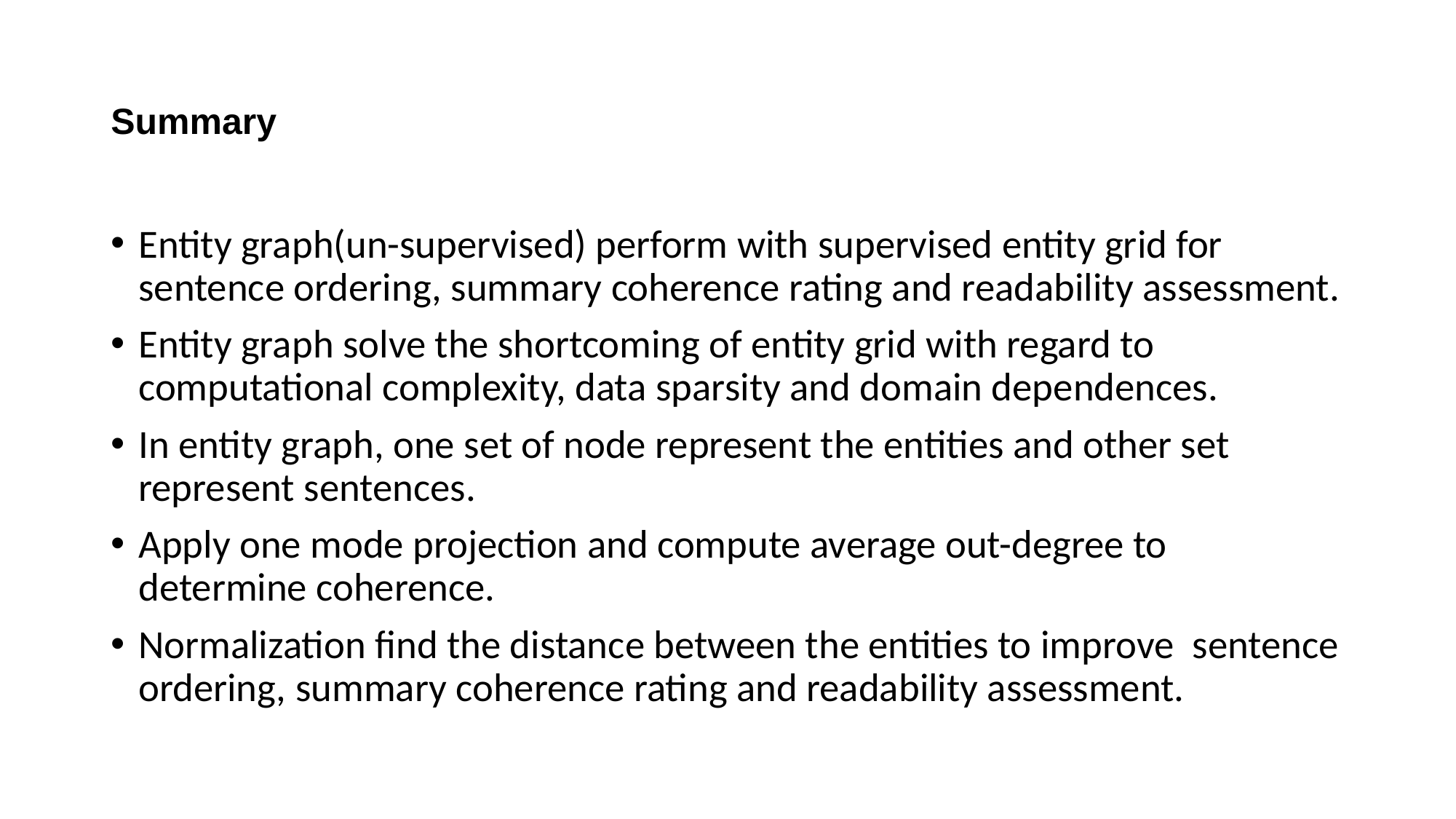

# Summary
Entity graph(un-supervised) perform with supervised entity grid for sentence ordering, summary coherence rating and readability assessment.
Entity graph solve the shortcoming of entity grid with regard to computational complexity, data sparsity and domain dependences.
In entity graph, one set of node represent the entities and other set  represent sentences.
Apply one mode projection and compute average out-degree to determine coherence.
Normalization find the distance between the entities to improve  sentence ordering, summary coherence rating and readability assessment.